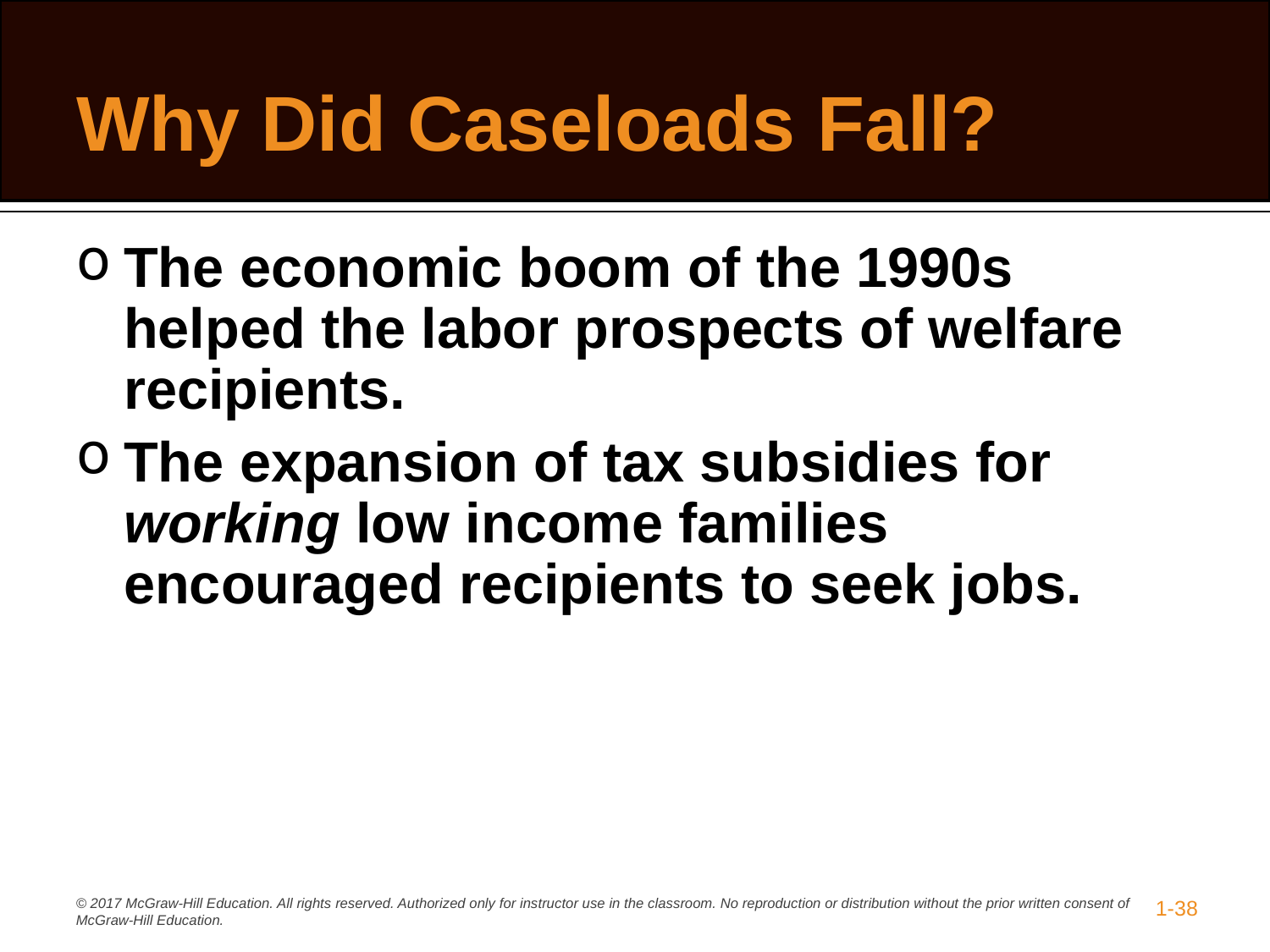

# Why Did Caseloads Fall?
The economic boom of the 1990s helped the labor prospects of welfare recipients.
The expansion of tax subsidies for working low income families encouraged recipients to seek jobs.